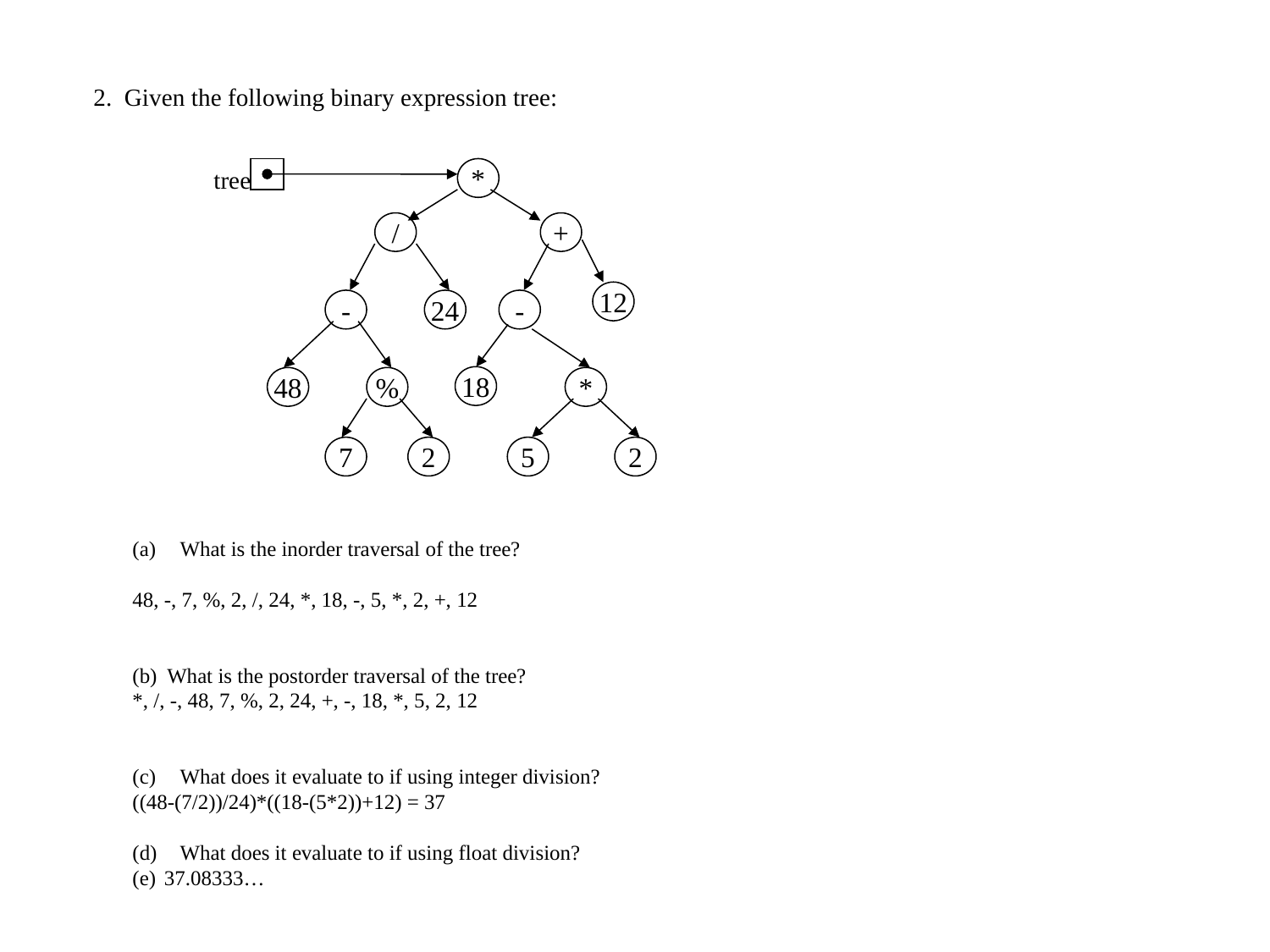

2.  Given the following binary expression tree:
tree

*

/
+

12
-
24
-

18
48
%
*

7
2
5
2
What is the inorder traversal of the tree?

48, -, 7, %, 2, /, 24, *, 18, -, 5, *, 2, +, 12

(b)  What is the postorder traversal of the tree?
*, /, -, 48, 7, %, 2, 24, +, -, 18, *, 5, 2, 12

What does it evaluate to if using integer division?
((48-(7/2))/24)*((18-(5*2))+12) = 37

   What does it evaluate to if using float division?
37.08333…